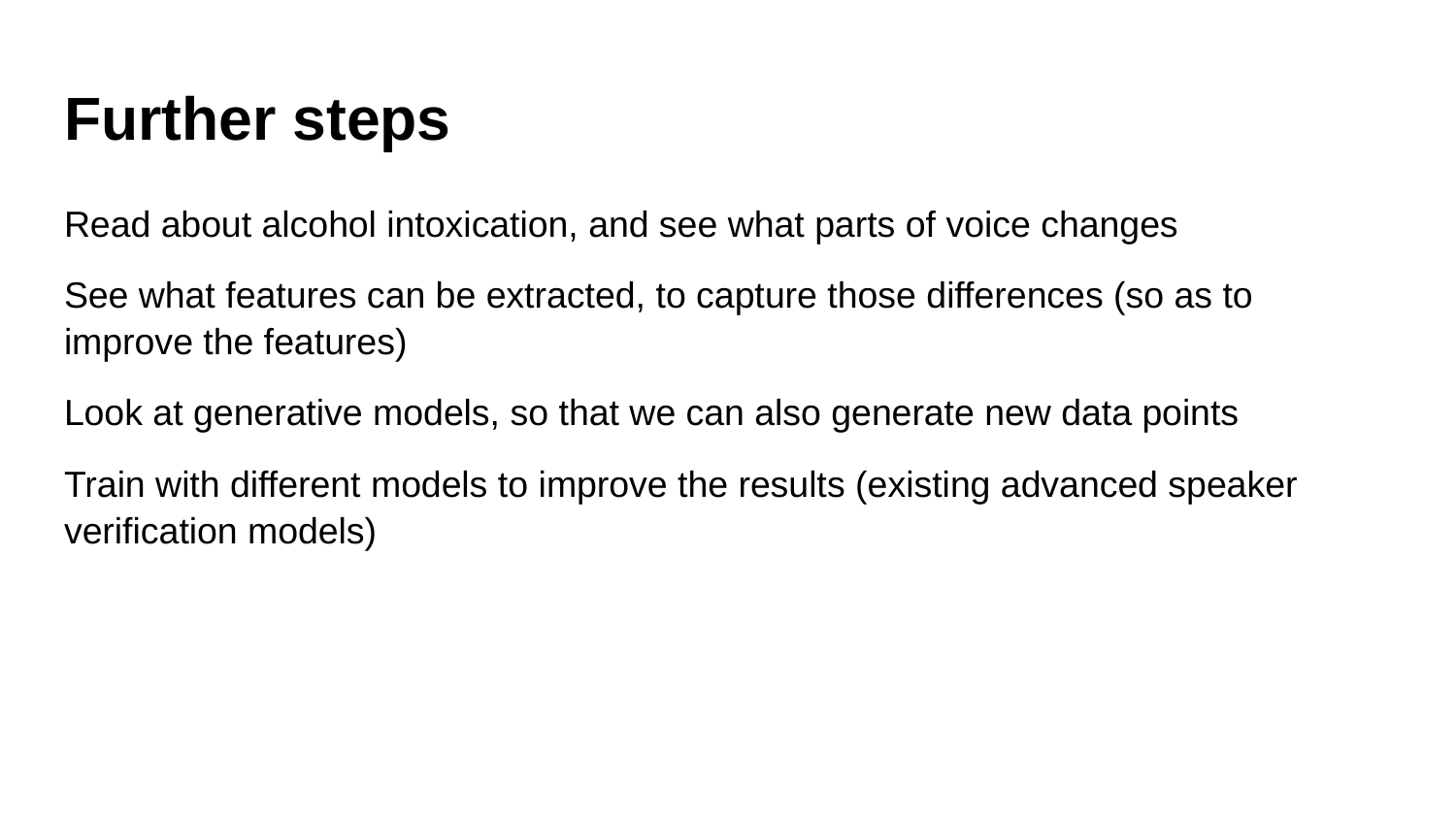

# Further steps
Read about alcohol intoxication, and see what parts of voice changes
See what features can be extracted, to capture those differences (so as to improve the features)
Look at generative models, so that we can also generate new data points
Train with different models to improve the results (existing advanced speaker verification models)